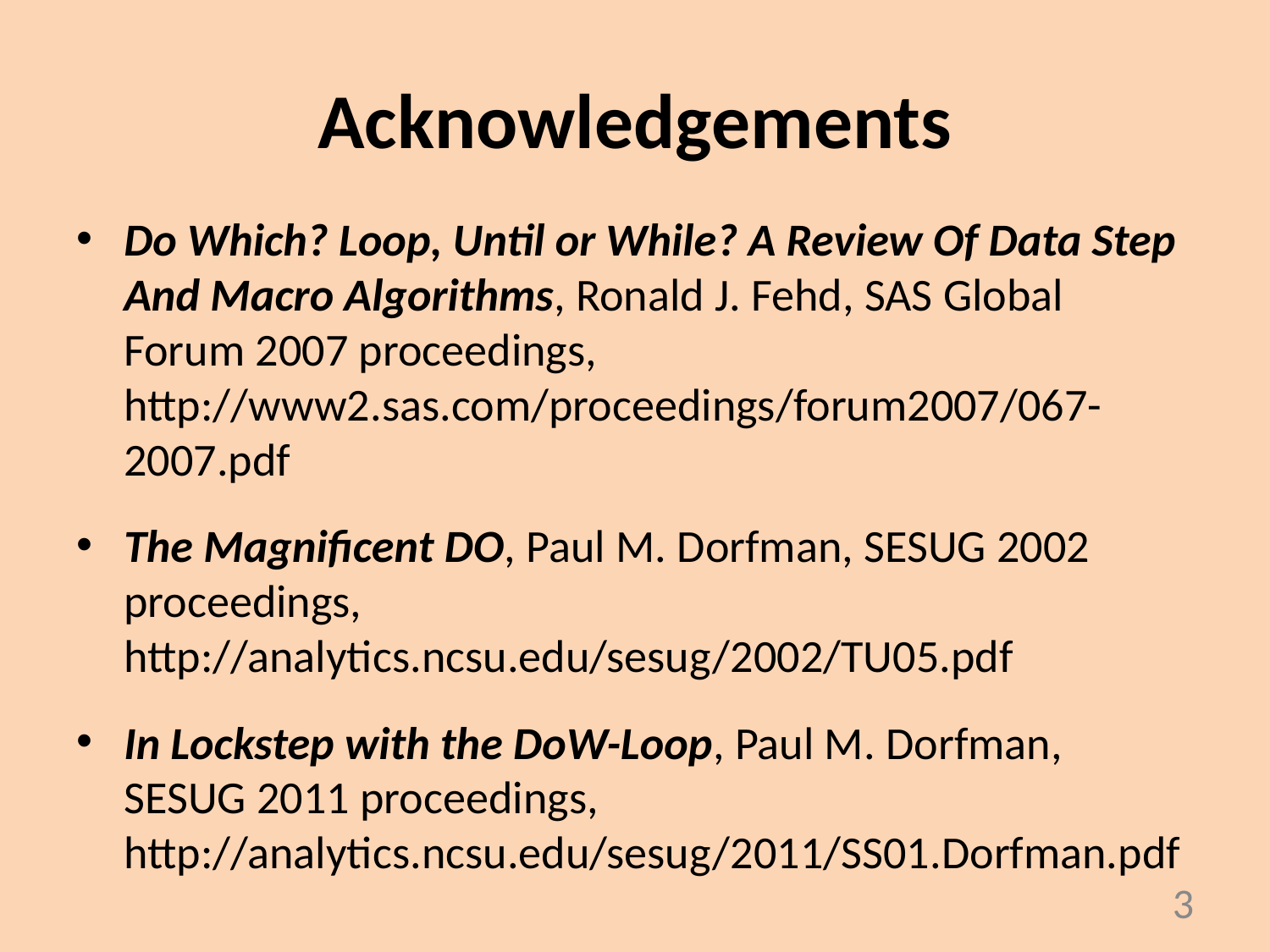

# Acknowledgements
Do Which? Loop, Until or While? A Review Of Data Step And Macro Algorithms, Ronald J. Fehd, SAS Global Forum 2007 proceedings, http://www2.sas.com/proceedings/forum2007/067-2007.pdf
The Magnificent DO, Paul M. Dorfman, SESUG 2002 proceedings, http://analytics.ncsu.edu/sesug/2002/TU05.pdf
In Lockstep with the DoW-Loop, Paul M. Dorfman, SESUG 2011 proceedings, http://analytics.ncsu.edu/sesug/2011/SS01.Dorfman.pdf
3